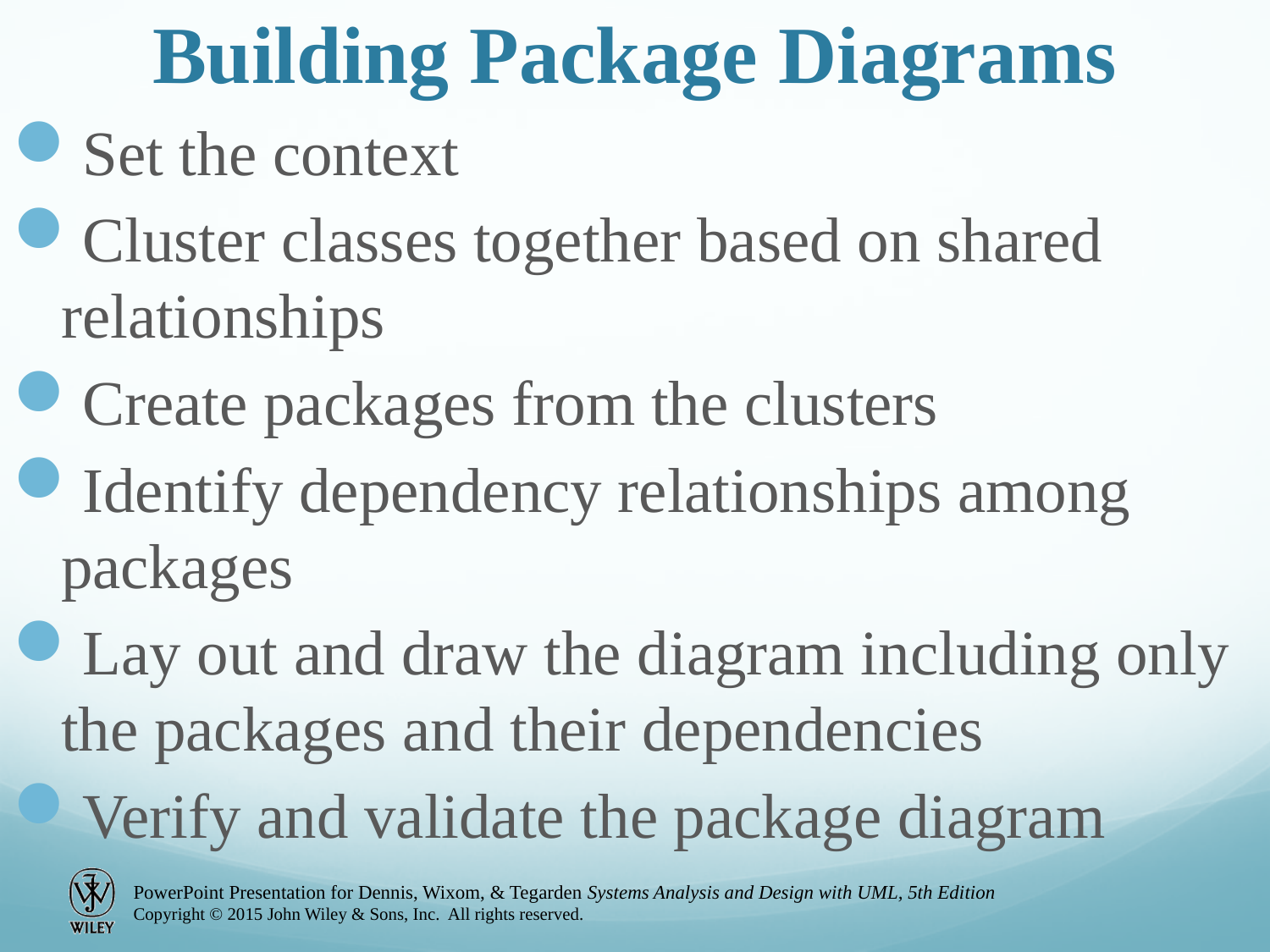

# Building Package Diagrams
Set the context
Cluster classes together based on shared relationships
Create packages from the clusters
Identify dependency relationships among packages
Lay out and draw the diagram including only the packages and their dependencies
Verify and validate the package diagram